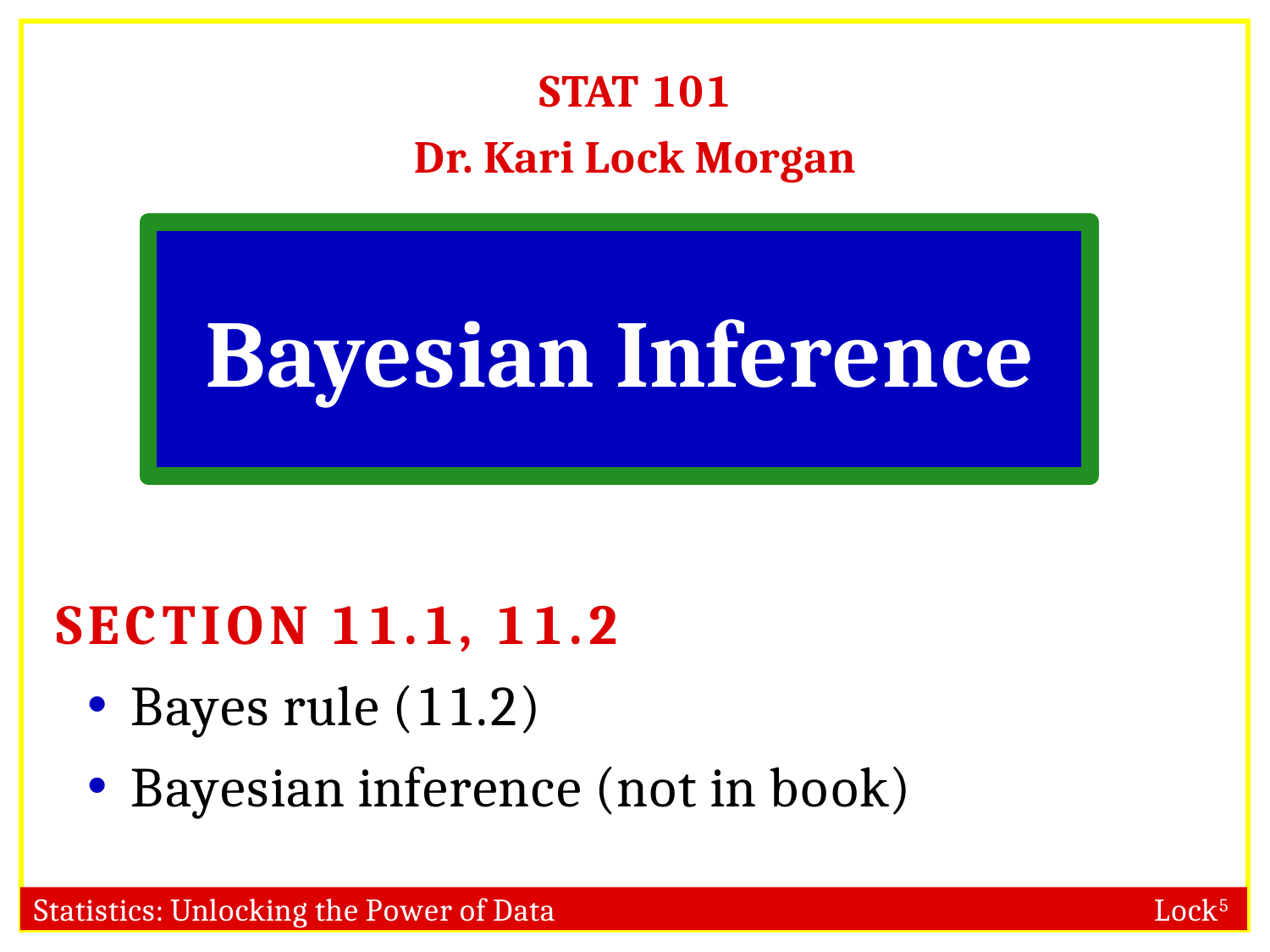

STAT 101
Dr. Kari Lock Morgan
# Bayesian Inference
SECTION 11.1, 11.2
 Bayes rule (11.2)
 Bayesian inference (not in book)